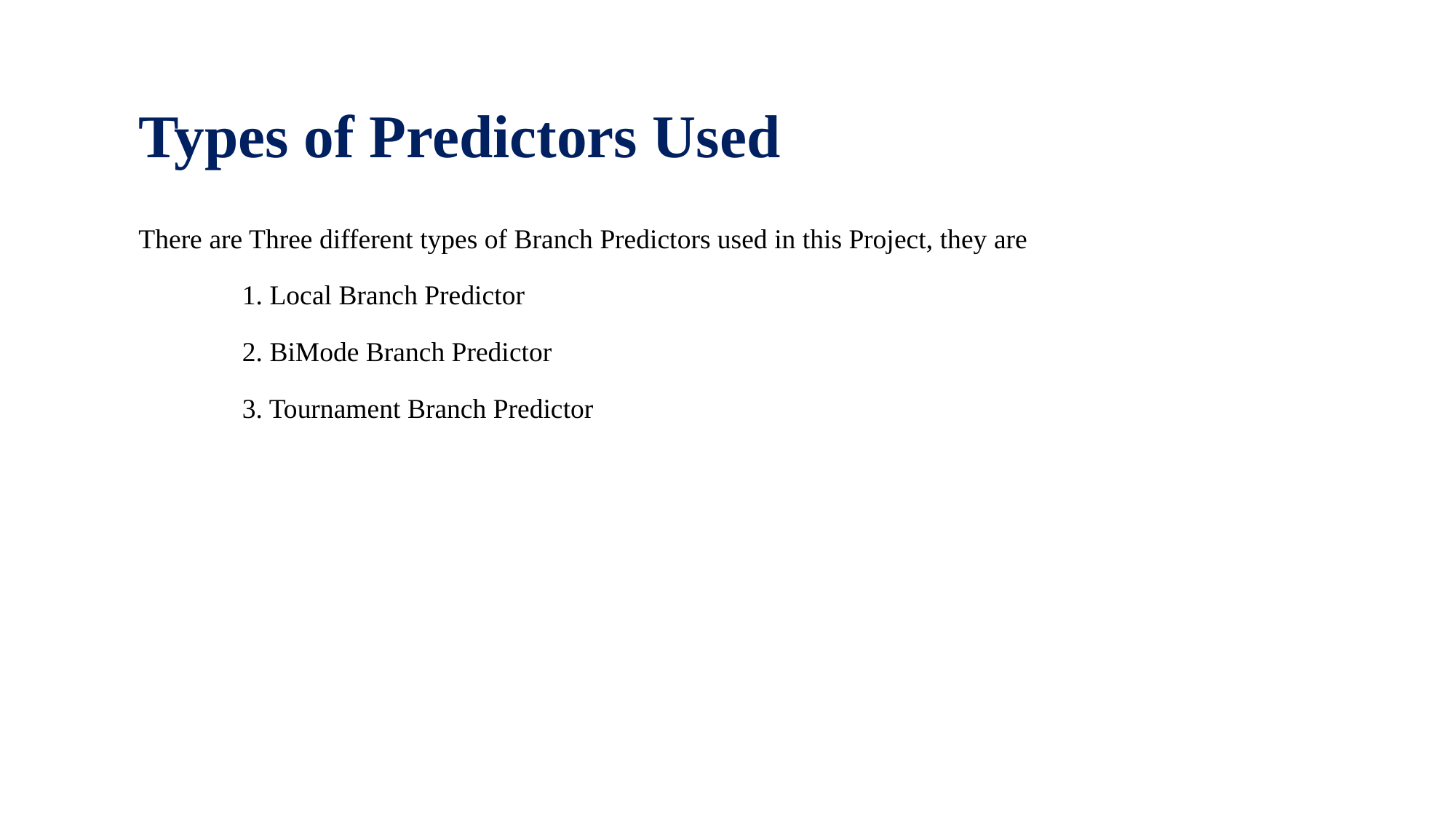

# Types of Predictors Used
There are Three different types of Branch Predictors used in this Project, they are
1. Local Branch Predictor
2. BiMode Branch Predictor
3. Tournament Branch Predictor